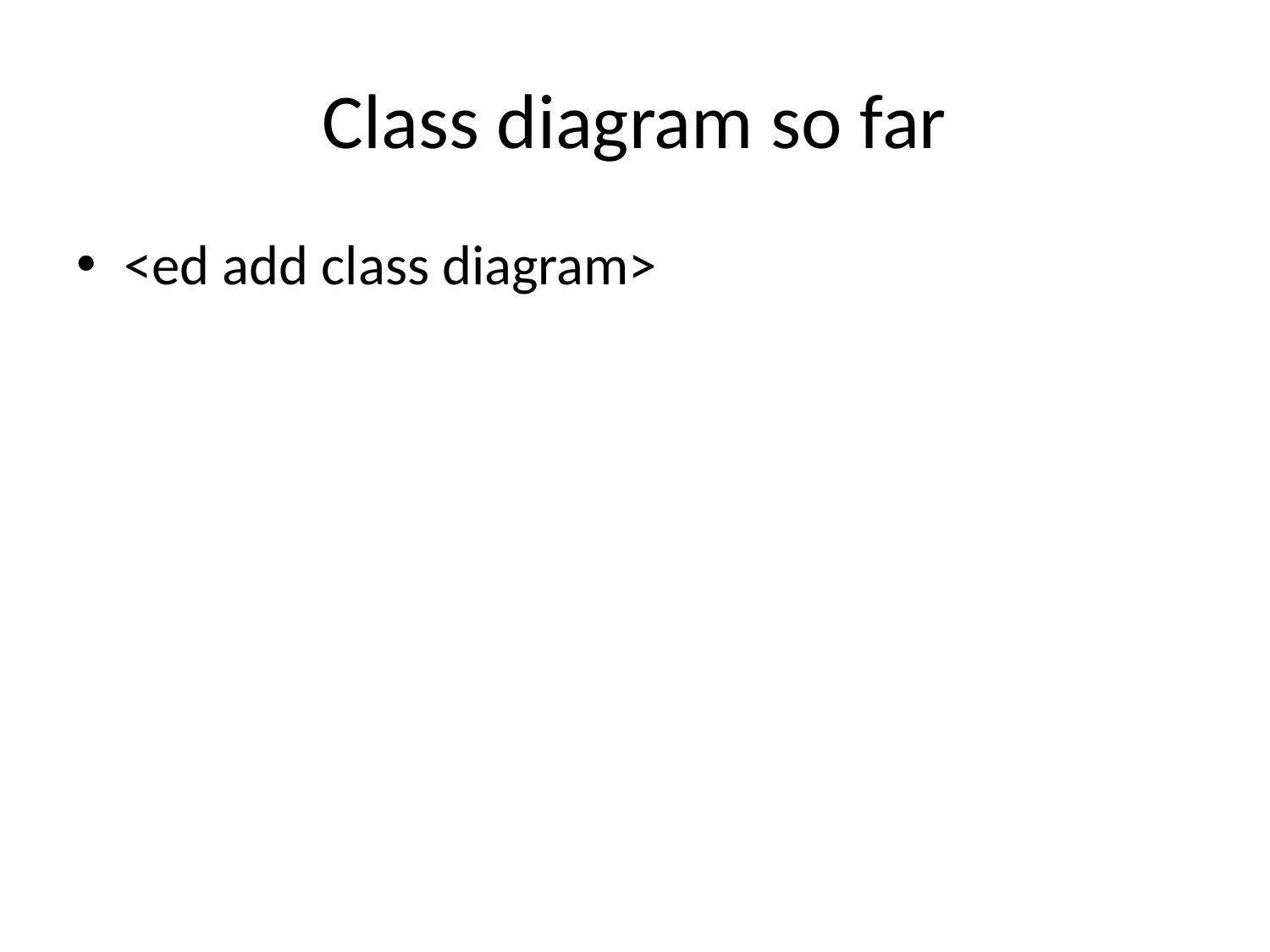

# Class diagram so far
<ed add class diagram>